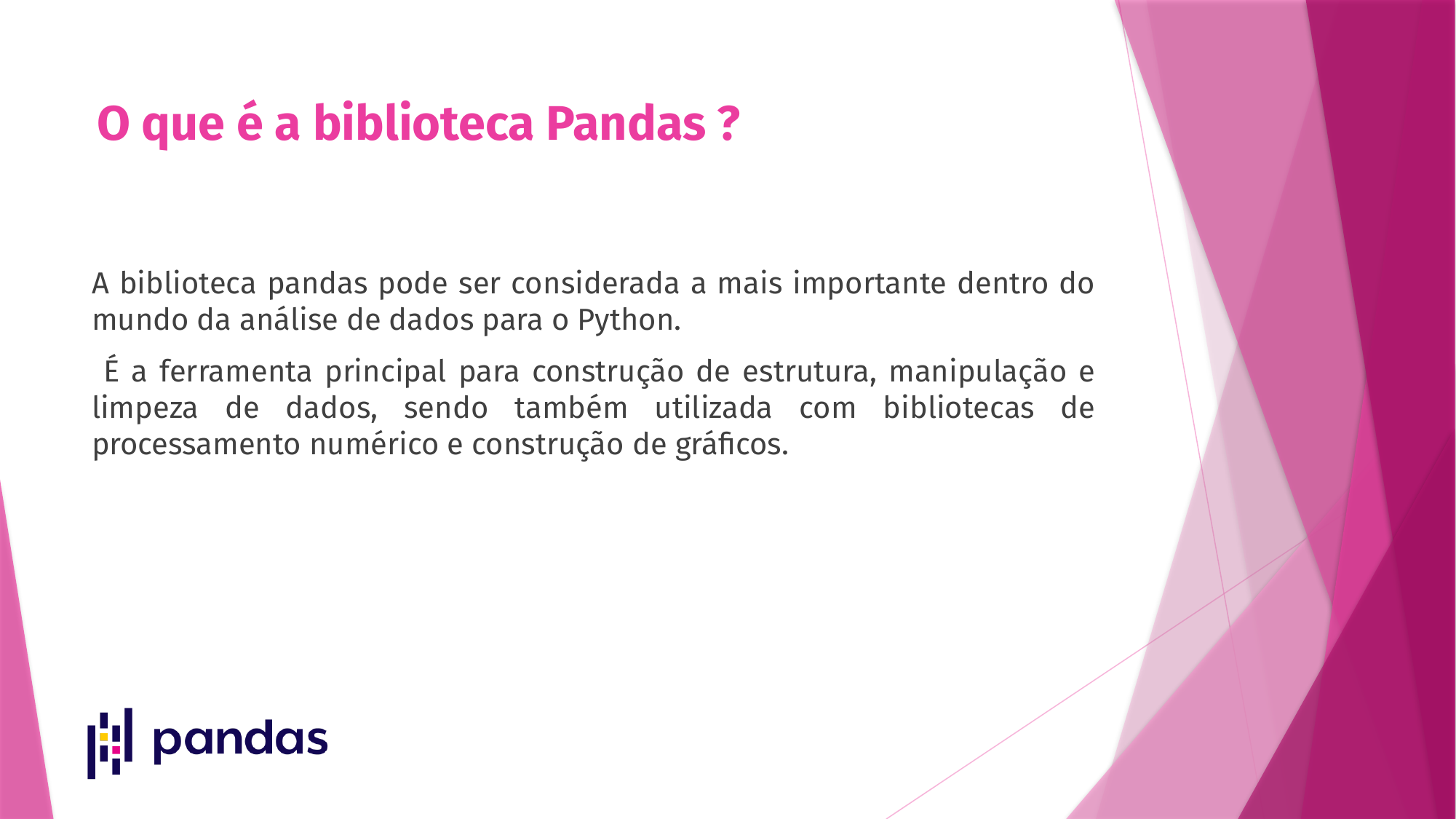

# O que é a biblioteca Pandas ?
A biblioteca pandas pode ser considerada a mais importante dentro do mundo da análise de dados para o Python.
 É a ferramenta principal para construção de estrutura, manipulação e limpeza de dados, sendo também utilizada com bibliotecas de processamento numérico e construção de gráficos.